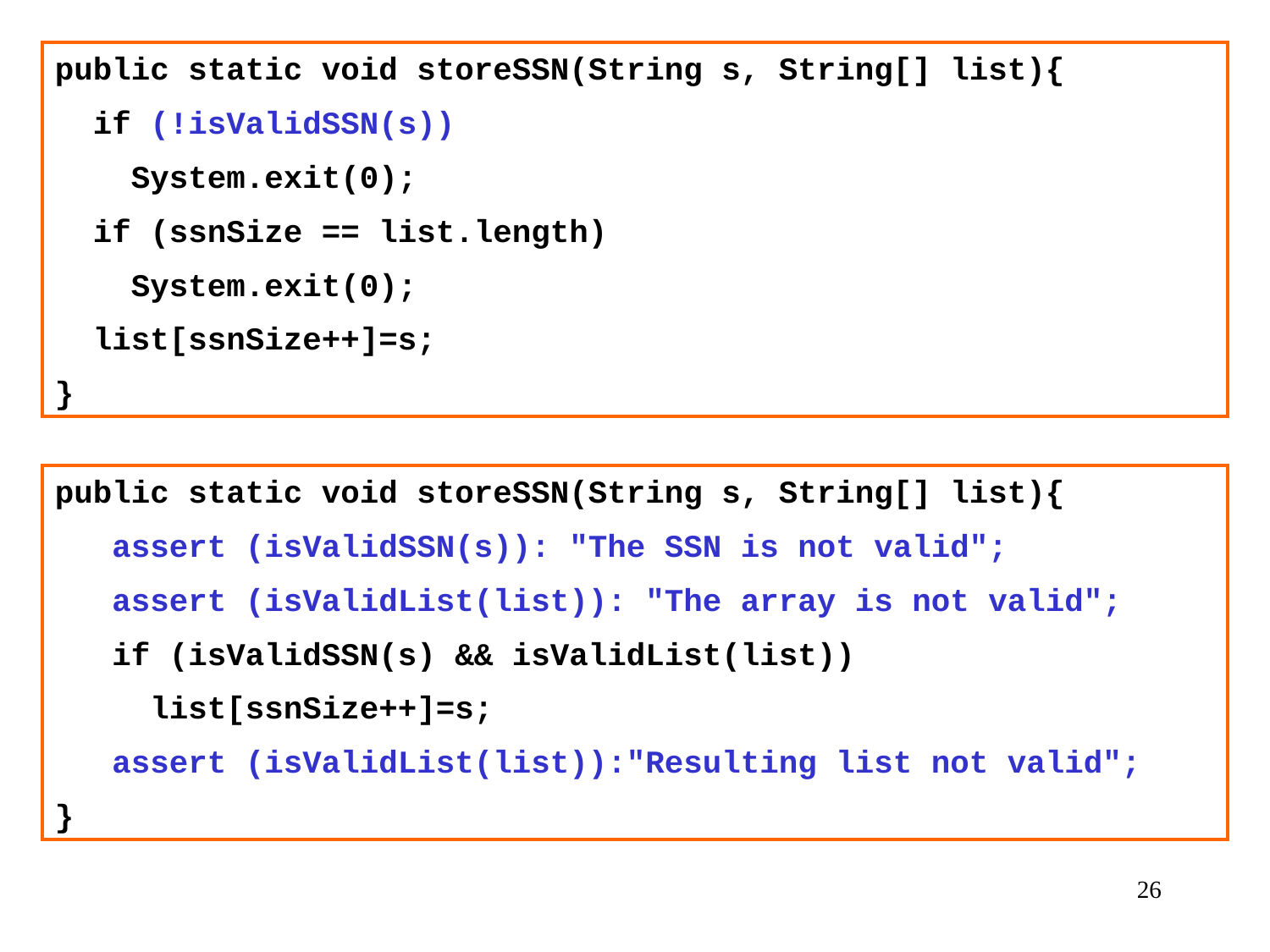

public static void storeSSN(String s, String[] list){
  if (!isValidSSN(s))
    System.exit(0);
  if (ssnSize == list.length)
    System.exit(0);
  list[ssnSize++]=s;
}
public static void storeSSN(String s, String[] list){
   assert (isValidSSN(s)): "The SSN is not valid";
   assert (isValidList(list)): "The array is not valid";
   if (isValidSSN(s) && isValidList(list))
     list[ssnSize++]=s;
   assert (isValidList(list)):"Resulting list not valid";
}
26